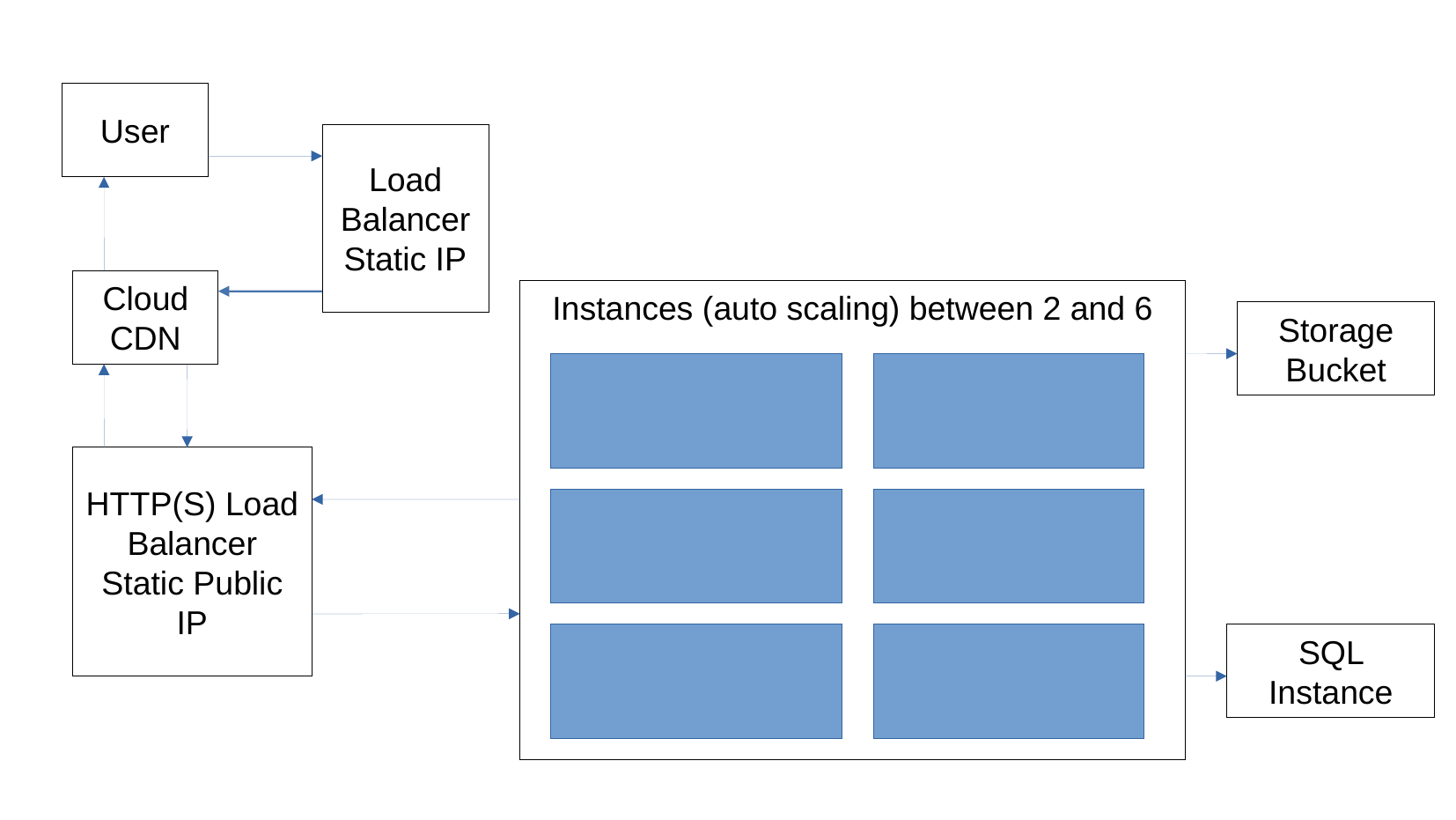

User
Load Balancer Static IP

Cloud CDN
Instances (auto scaling) between 2 and 6

Storage Bucket

HTTP(S) Load Balancer Static Public IP

SQL Instance